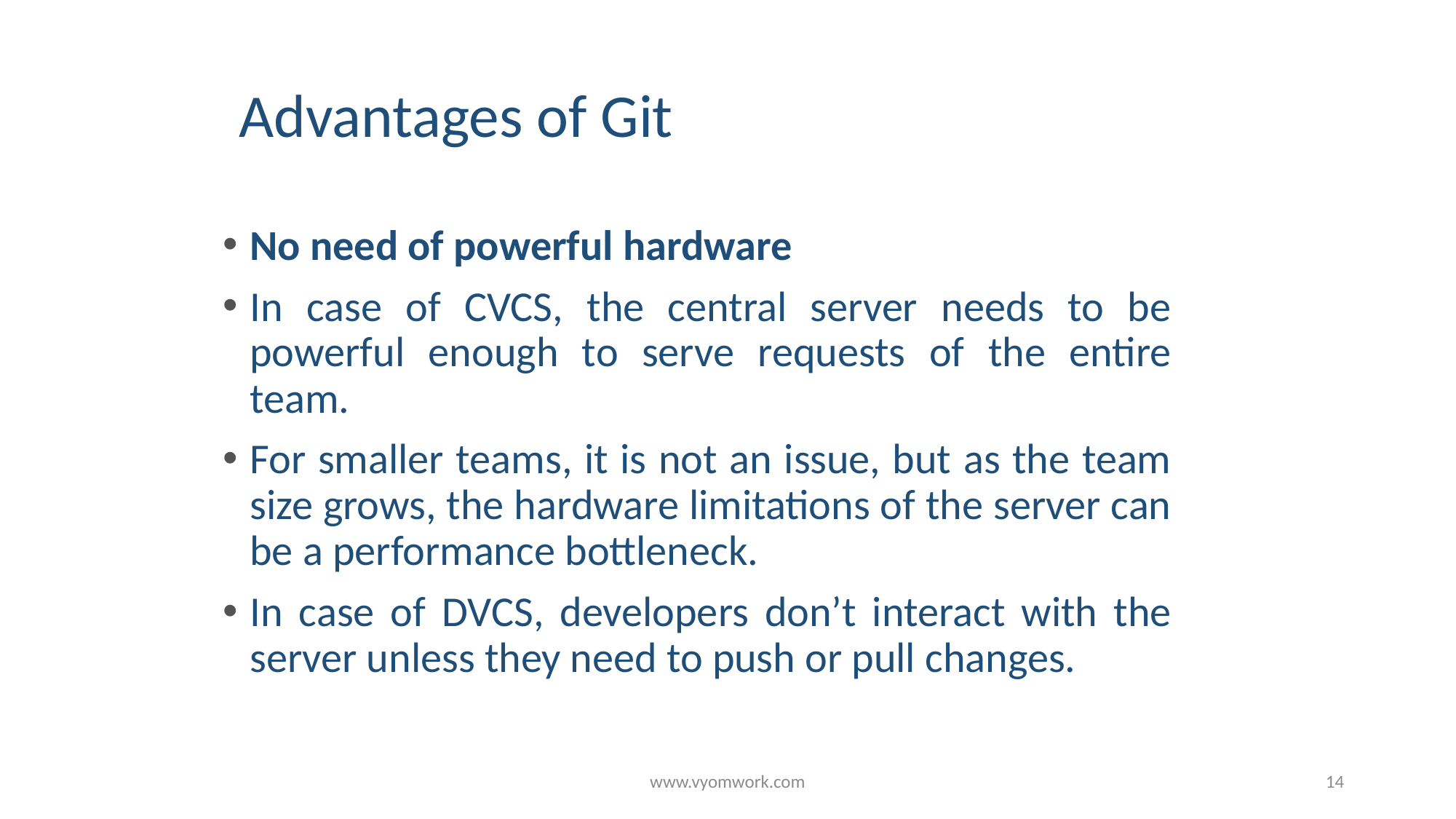

# Advantages of Git
No need of powerful hardware
In case of CVCS, the central server needs to be powerful enough to serve requests of the entire team.
For smaller teams, it is not an issue, but as the team size grows, the hardware limitations of the server can be a performance bottleneck.
In case of DVCS, developers don’t interact with the server unless they need to push or pull changes.
www.vyomwork.com
14